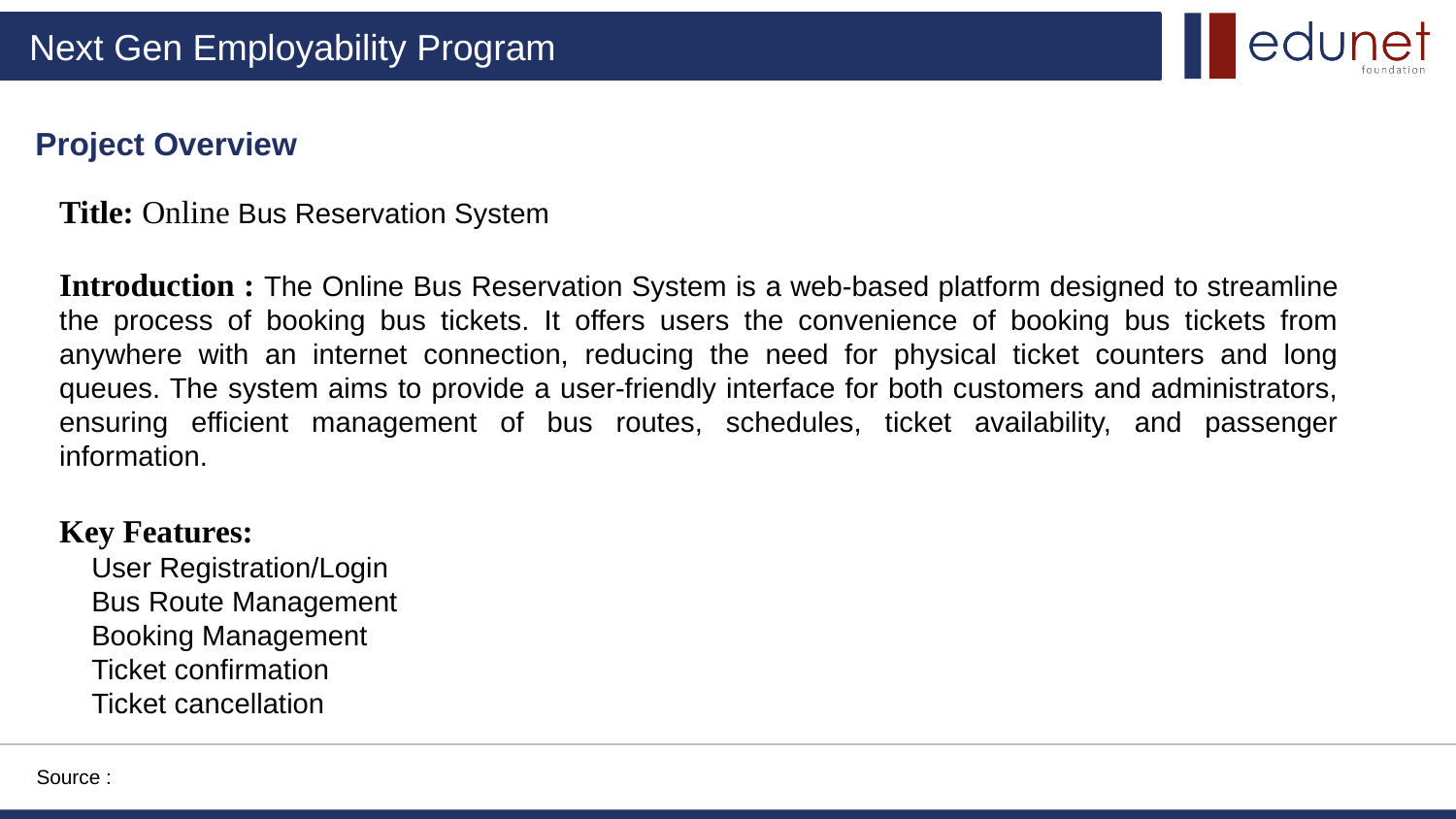

Project Overview
Title: Online Bus Reservation System

Introduction : The Online Bus Reservation System is a web-based platform designed to streamline the process of booking bus tickets. It offers users the convenience of booking bus tickets from anywhere with an internet connection, reducing the need for physical ticket counters and long queues. The system aims to provide a user-friendly interface for both customers and administrators, ensuring efficient management of bus routes, schedules, ticket availability, and passenger information.

Key Features:
    User Registration/Login
    Bus Route Management
    Booking Management
    Ticket confirmation
    Ticket cancellation
Source :